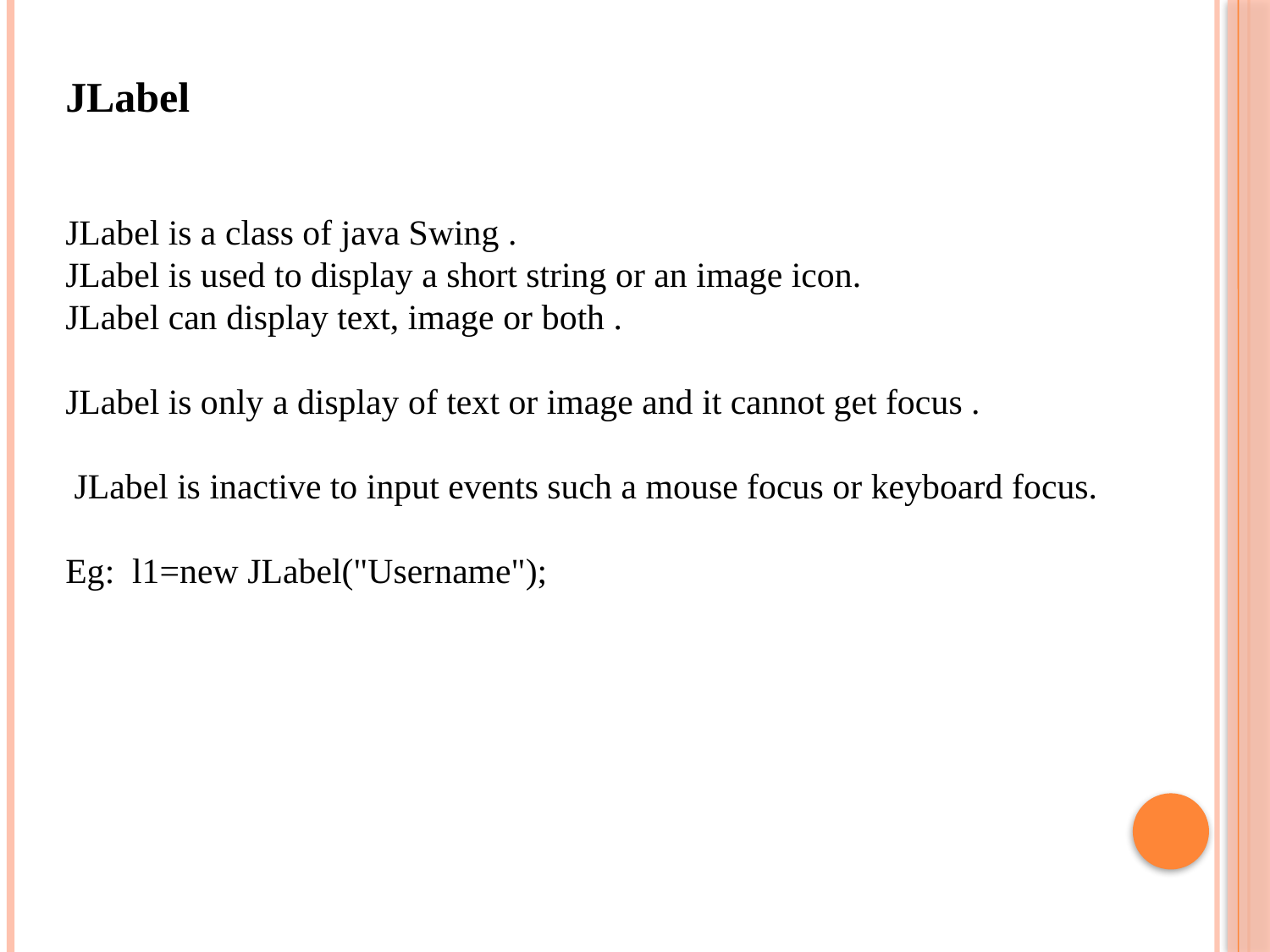

JLabel

JLabel is a class of java Swing .
JLabel is used to display a short string or an image icon.
JLabel can display text, image or both .

JLabel is only a display of text or image and it cannot get focus .

 JLabel is inactive to input events such a mouse focus or keyboard focus.

Eg:  l1=new JLabel("Username");